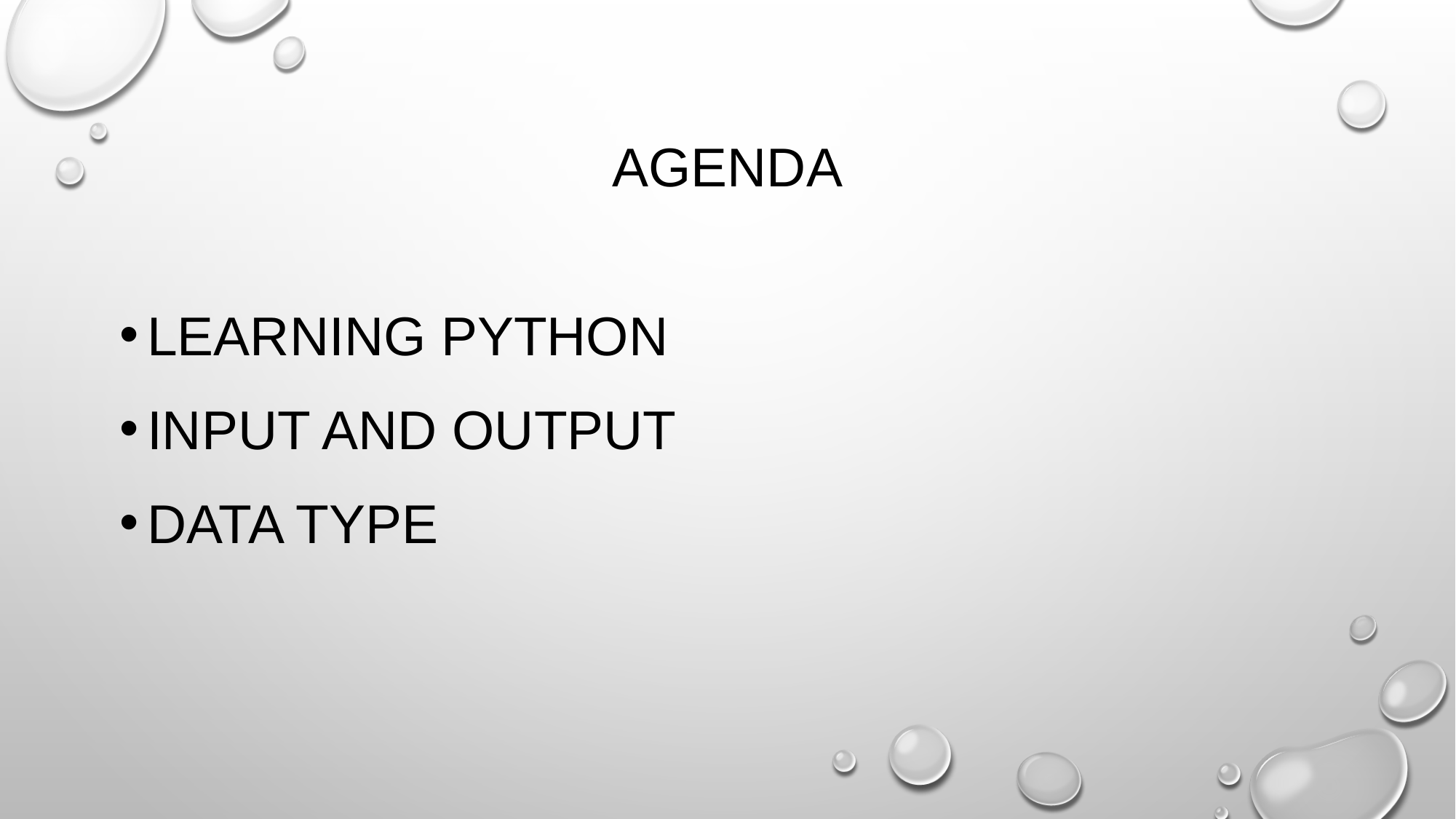

# Agenda
Learning python
Input and output
Data type